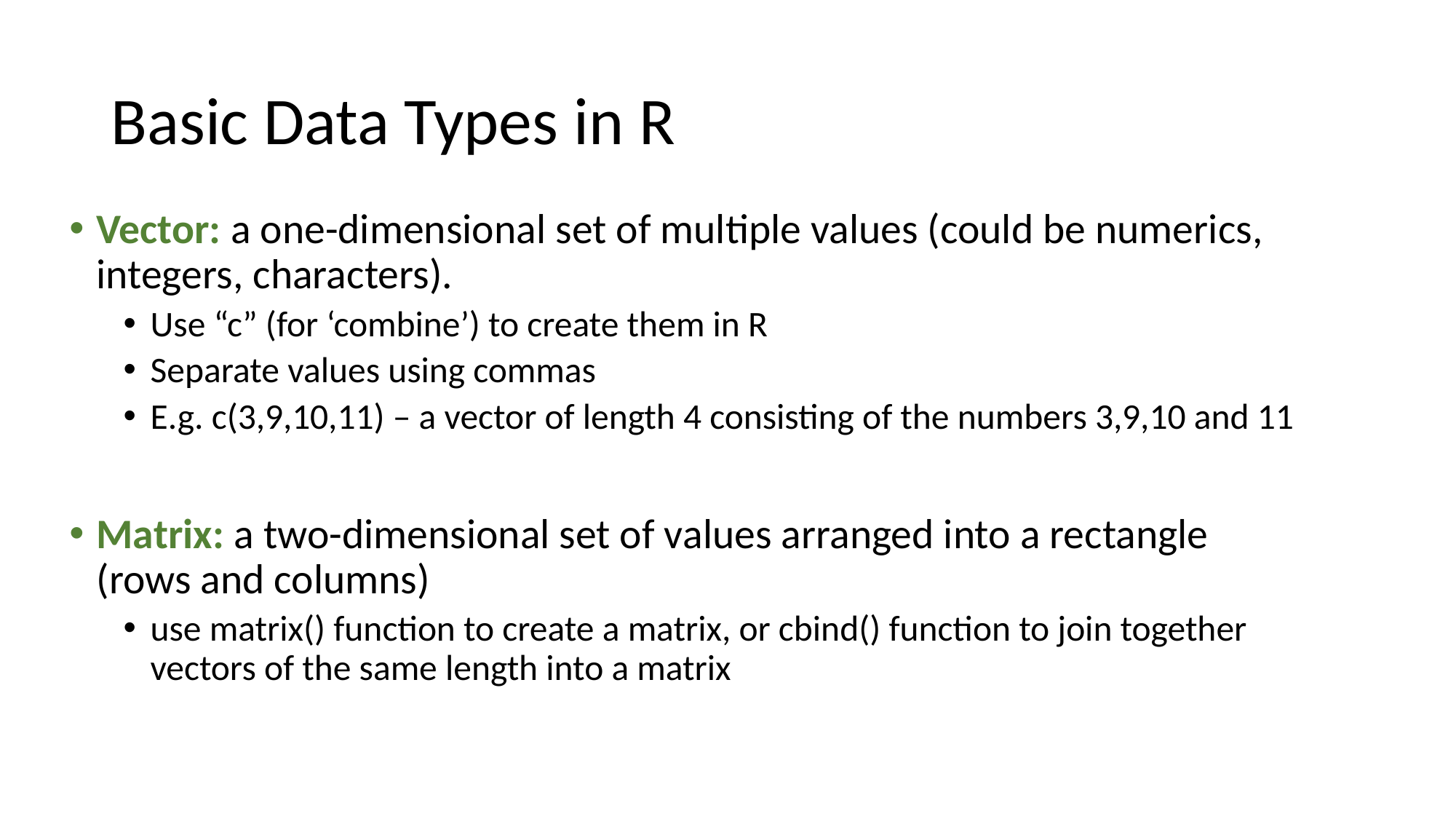

# Basic Data Types in R
Vector: a one-dimensional set of multiple values (could be numerics, integers, characters).
Use “c” (for ‘combine’) to create them in R
Separate values using commas
E.g. c(3,9,10,11) – a vector of length 4 consisting of the numbers 3,9,10 and 11

Matrix: a two-dimensional set of values arranged into a rectangle (rows and columns)
use matrix() function to create a matrix, or cbind() function to join together vectors of the same length into a matrix